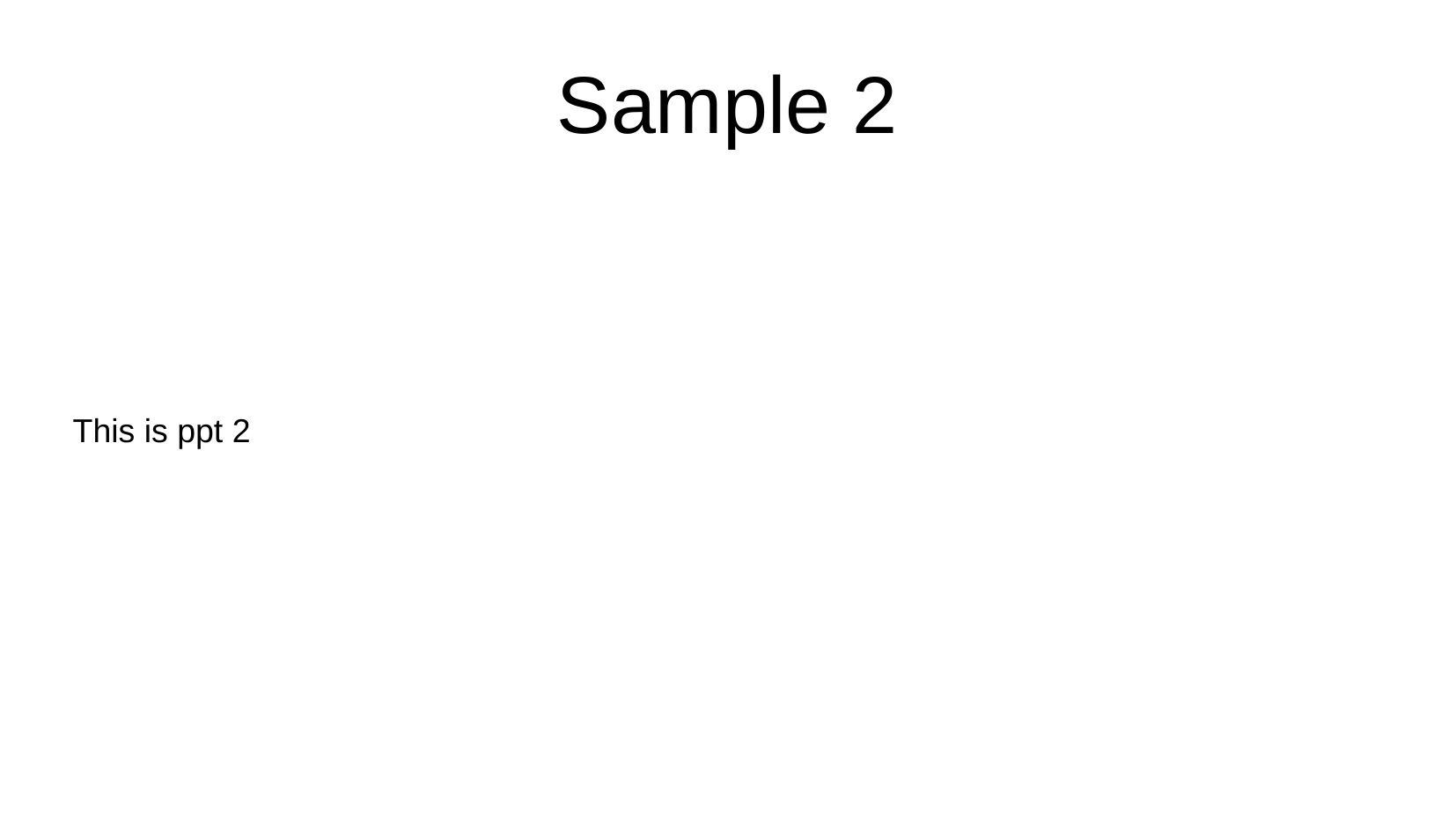

# Sample 2
This is ppt 2